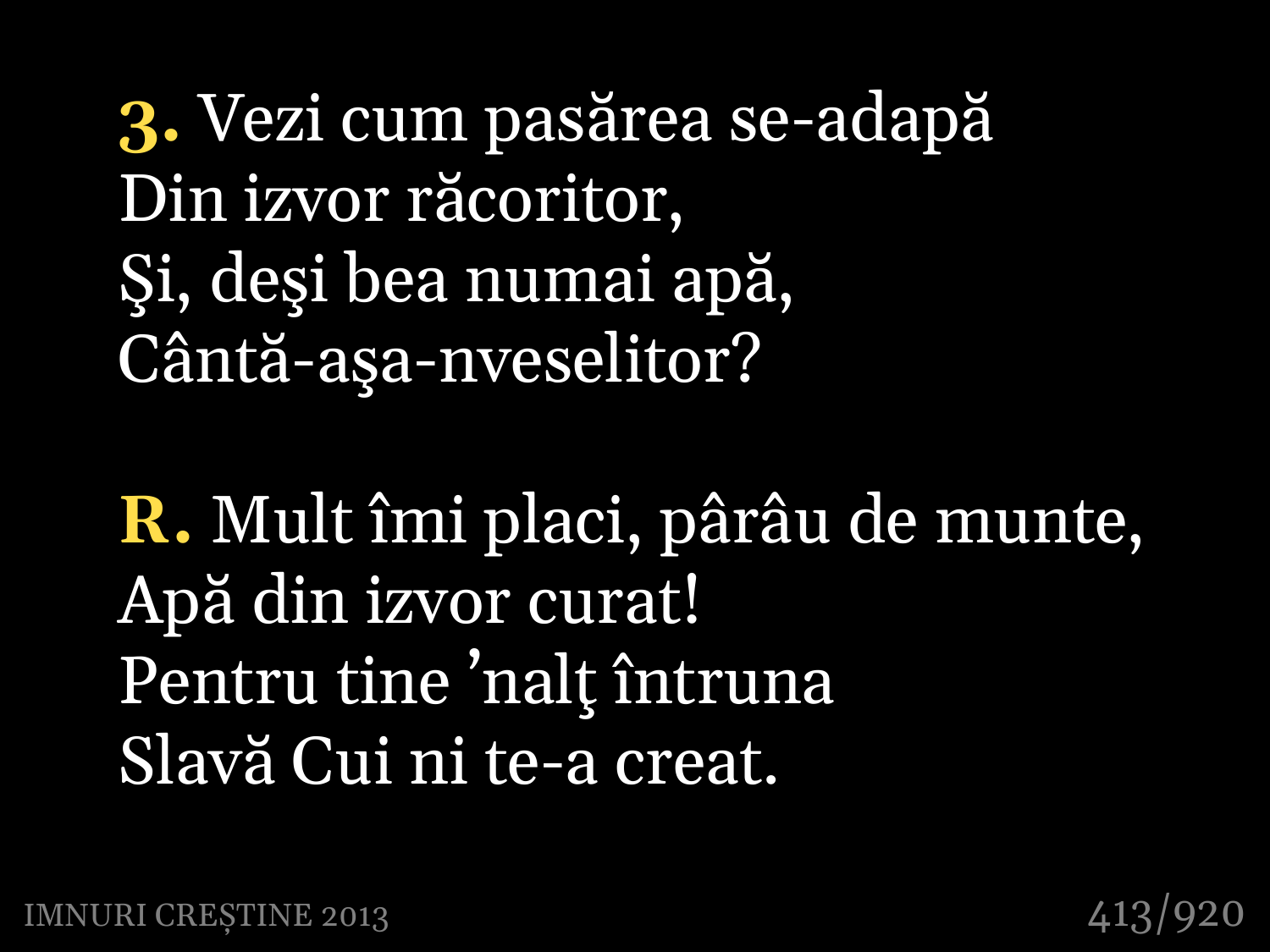

3. Vezi cum pasărea se-adapă
Din izvor răcoritor,
Şi, deşi bea numai apă,
Cântă-aşa-nveselitor?

R. Mult îmi placi, pârâu de munte,
Apă din izvor curat!
Pentru tine ’nalţ întruna
Slavă Cui ni te-a creat.
413/920
IMNURI CREȘTINE 2013